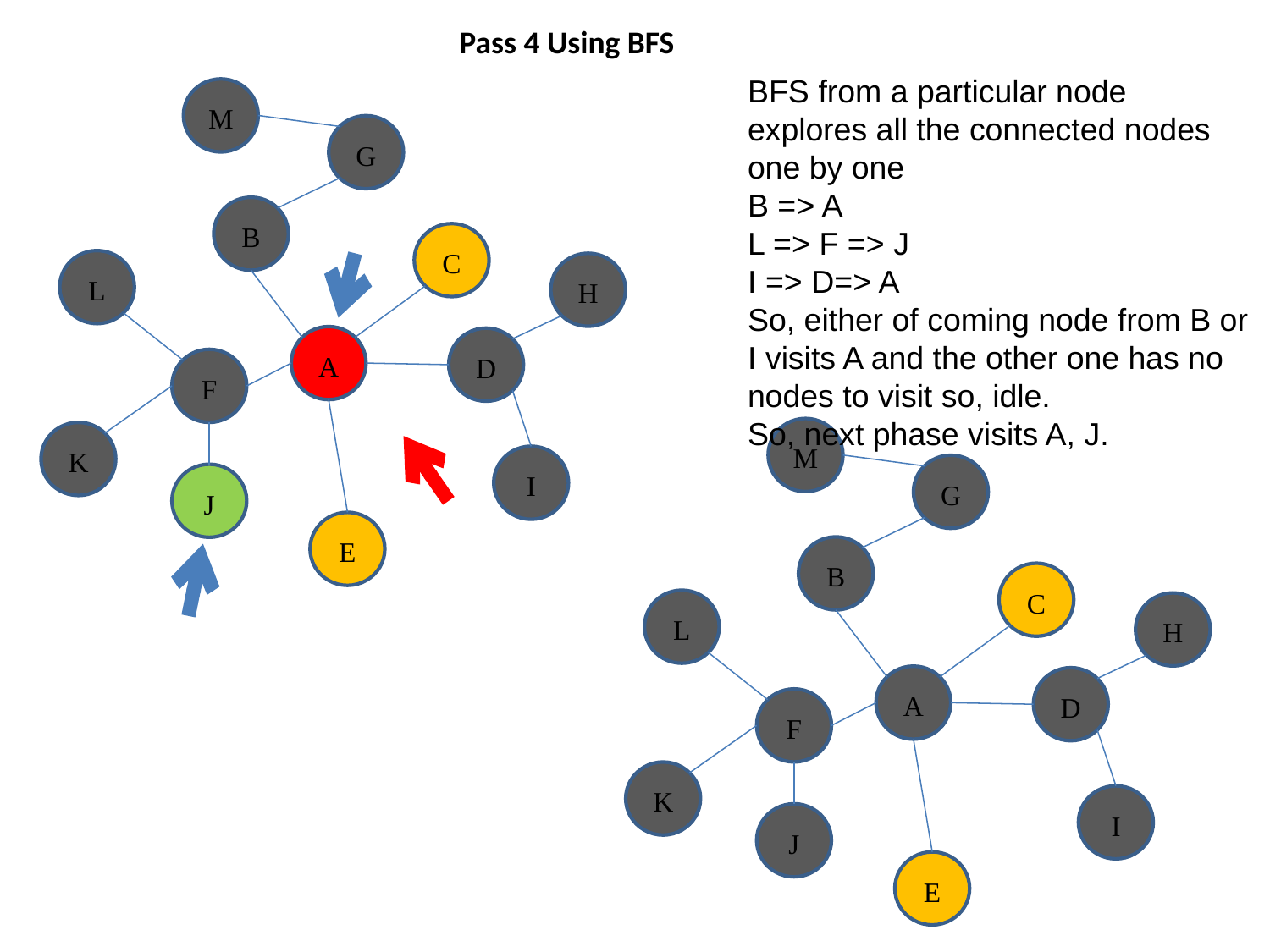

Pass 4 Using BFS
BFS from a particular node explores all the connected nodes one by one
B => A
L => F => J
I => D=> A
So, either of coming node from B or I visits A and the other one has no nodes to visit so, idle.
So, next phase visits A, J.
M
G
B
C
L
A
D
F
K
I
J
E
H
M
G
B
C
L
A
D
F
K
I
J
E
H